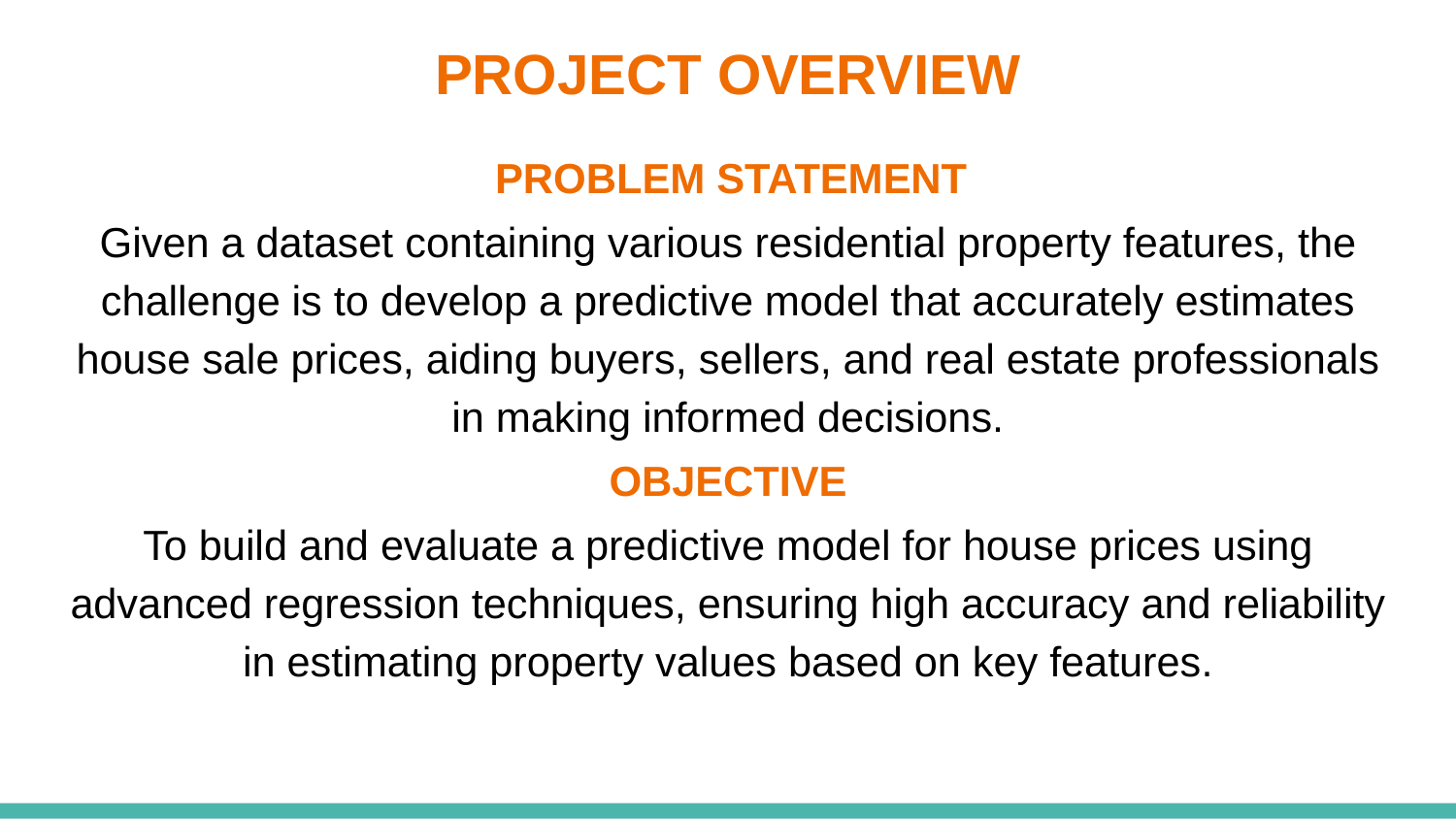

# PROJECT OVERVIEW

 PROBLEM STATEMENT
Given a dataset containing various residential property features, the challenge is to develop a predictive model that accurately estimates house sale prices, aiding buyers, sellers, and real estate professionals in making informed decisions.
OBJECTIVE
To build and evaluate a predictive model for house prices using advanced regression techniques, ensuring high accuracy and reliability in estimating property values based on key features.